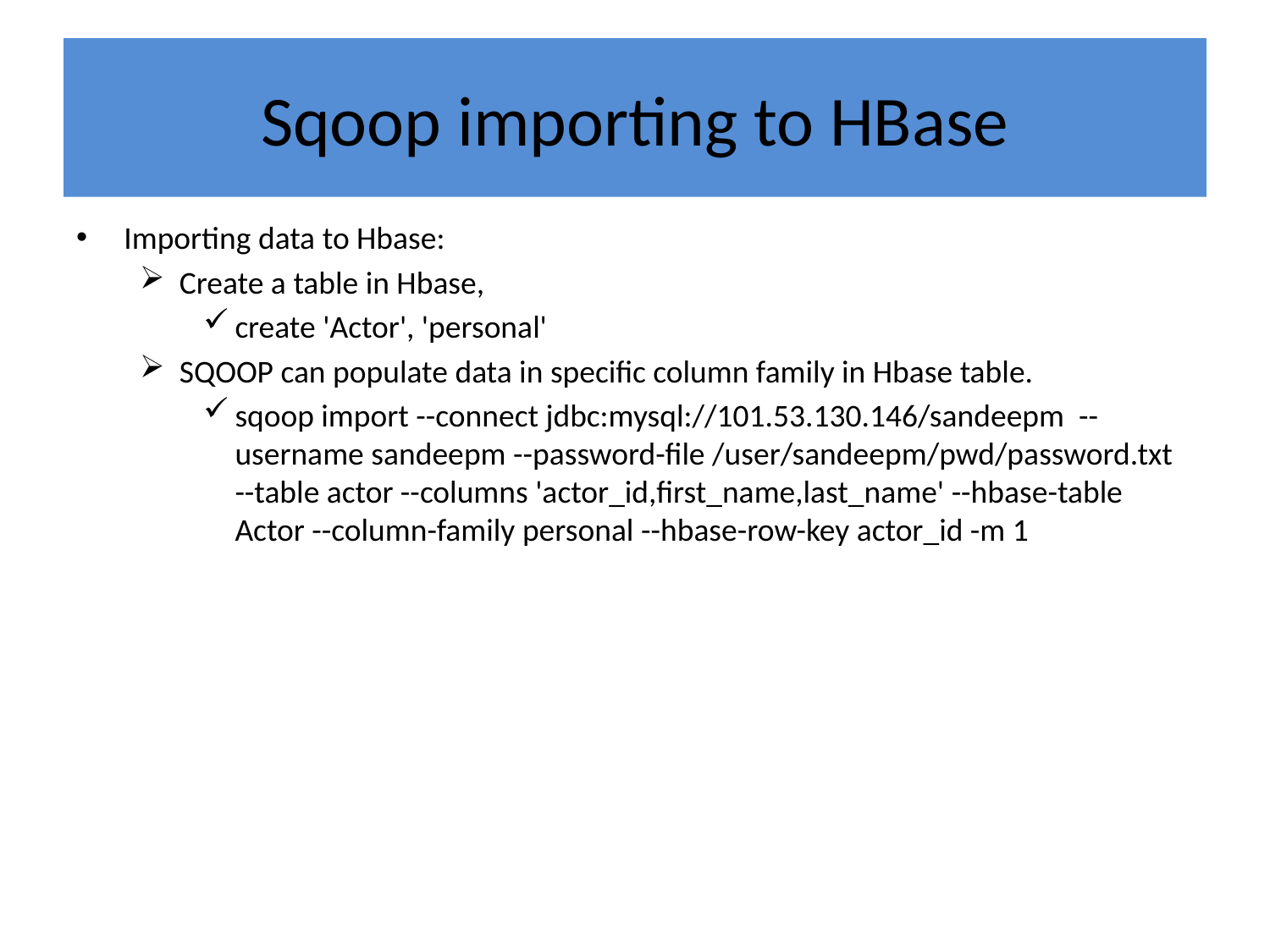

# Sqoop importing to HBase
Importing data to Hbase:
Create a table in Hbase,
create 'Actor', 'personal'
SQOOP can populate data in specific column family in Hbase table.
sqoop import --connect jdbc:mysql://101.53.130.146/sandeepm  --username sandeepm --password-file /user/sandeepm/pwd/password.txt --table actor --columns 'actor_id,first_name,last_name' --hbase-table Actor --column-family personal --hbase-row-key actor_id -m 1